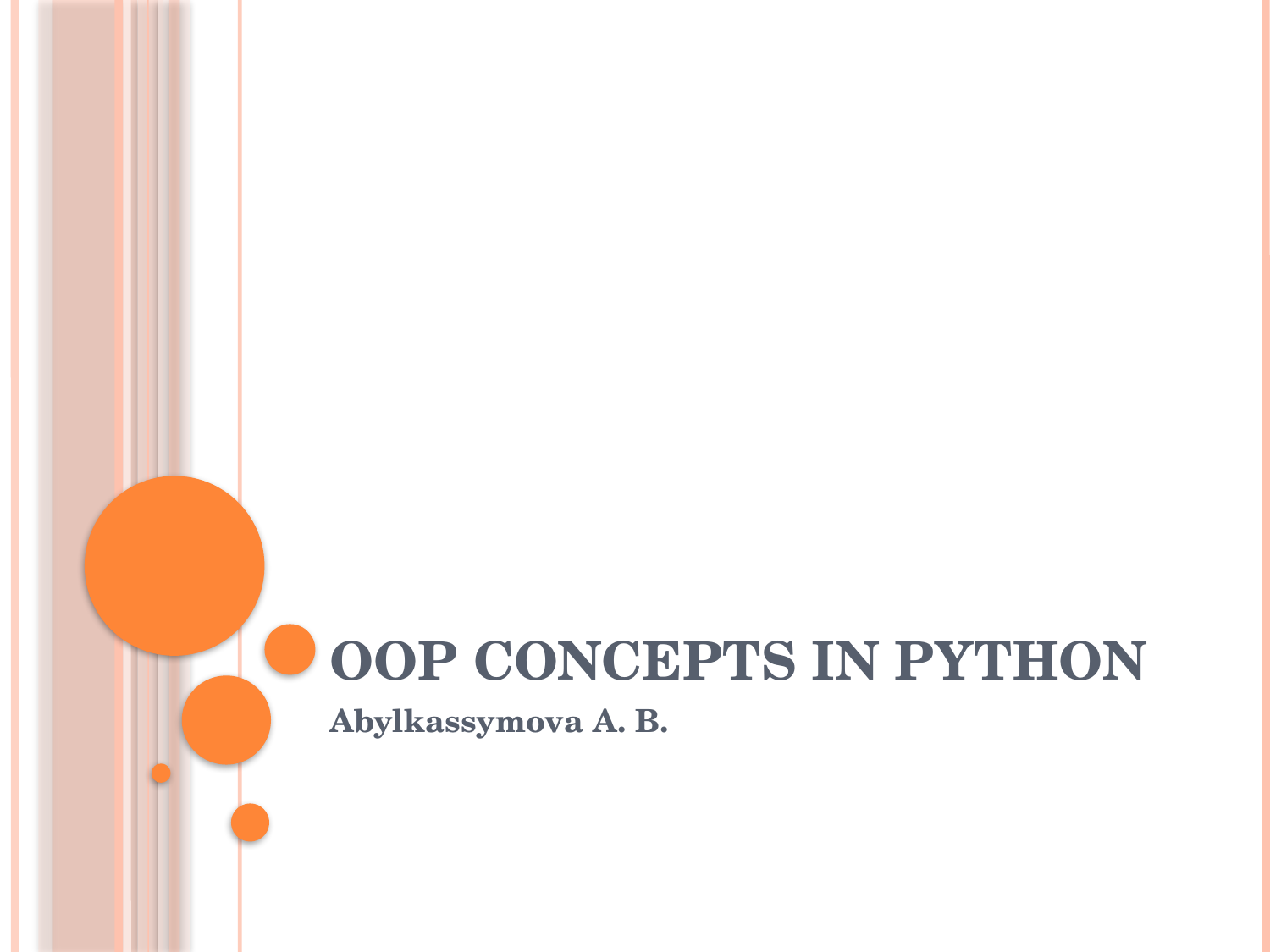

# OOP concepts in Python
Abylkassymova A. B.